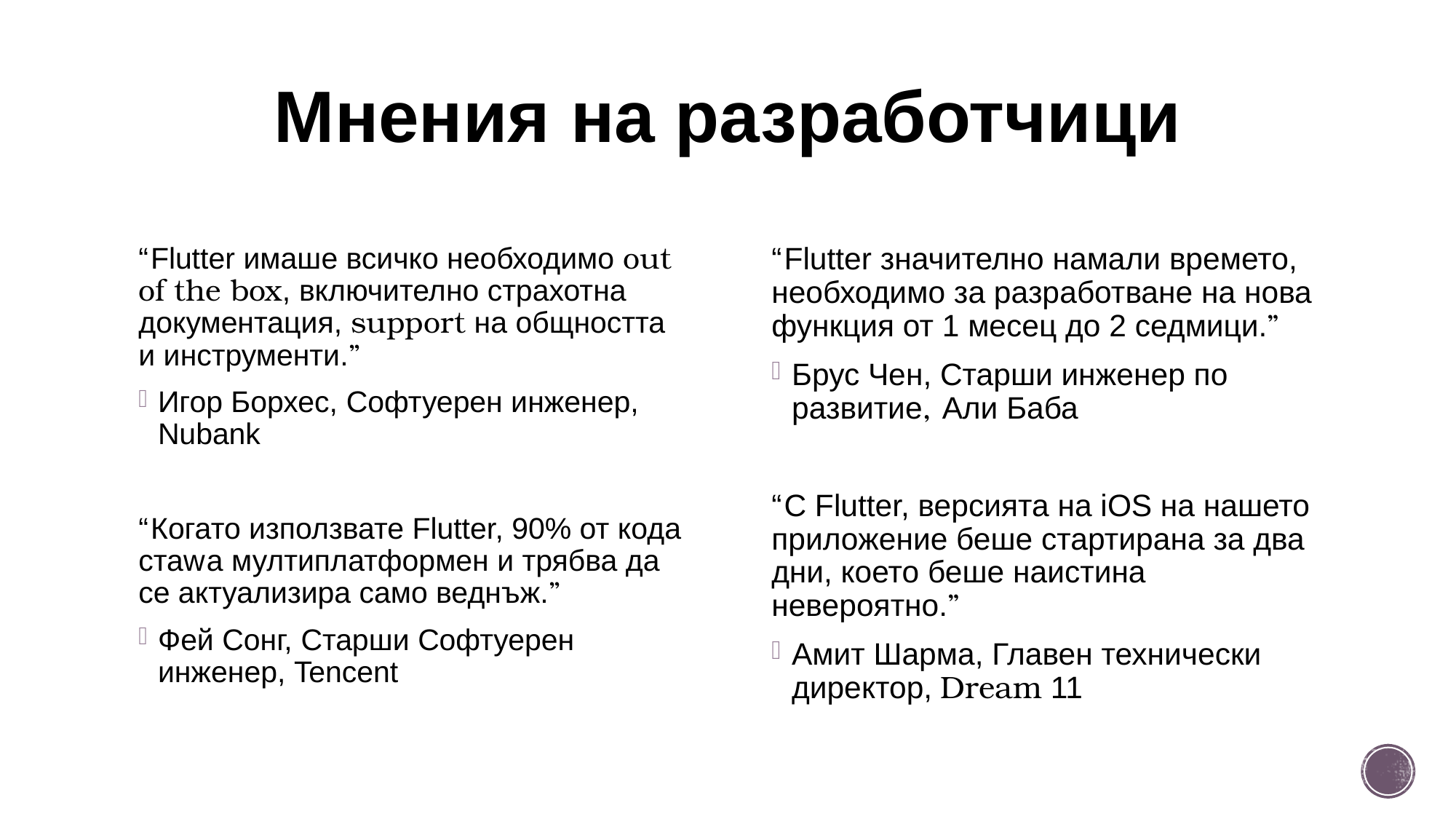

# Мнения на разработчици
“Flutter имаше всичко необходимо out of the box, включително страхотна документация, support на общността и инструменти.”
Игор Борхес, Софтуерен инженер, Nubank

“Когато използвате Flutter, 90% от кода стаwа мултиплатформен и трябва да се актуализира само веднъж.”
Фей Сонг, Старши Софтуерен инженер, Tencent

“Flutter значително намали времето, необходимо за разработване на нова функция от 1 месец до 2 седмици.”
Брус Чен, Старши инженер по развитие, Али Баба

“С Flutter, версията на iOS на нашето приложение беше стартирана за два дни, което беше наистина невероятно.”
Амит Шарма, Главен технически директор, Dream 11